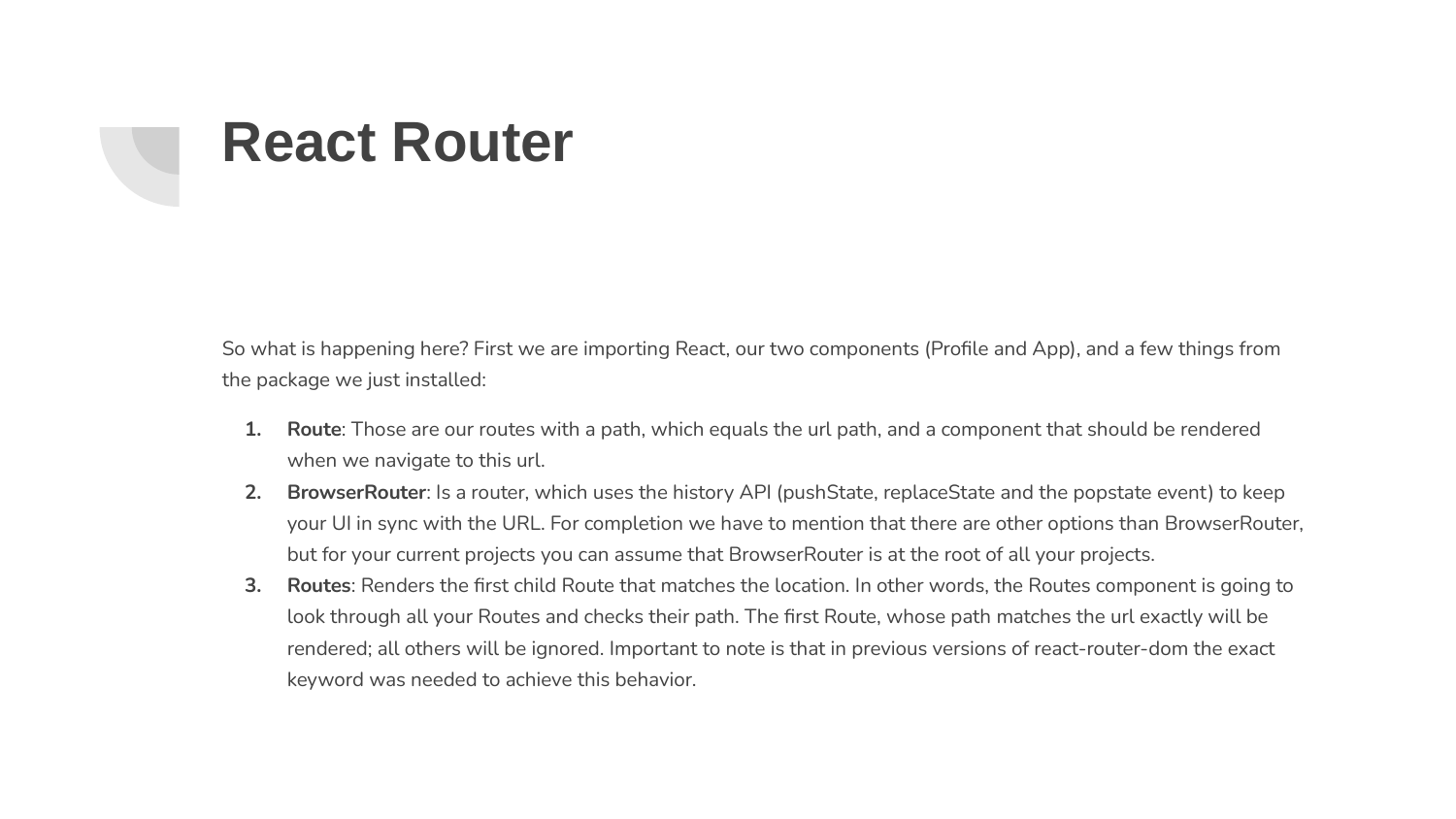

# React Router
So what is happening here? First we are importing React, our two components (Profile and App), and a few things from the package we just installed:
Route: Those are our routes with a path, which equals the url path, and a component that should be rendered when we navigate to this url.
BrowserRouter: Is a router, which uses the history API (pushState, replaceState and the popstate event) to keep your UI in sync with the URL. For completion we have to mention that there are other options than BrowserRouter, but for your current projects you can assume that BrowserRouter is at the root of all your projects.
Routes: Renders the first child Route that matches the location. In other words, the Routes component is going to look through all your Routes and checks their path. The first Route, whose path matches the url exactly will be rendered; all others will be ignored. Important to note is that in previous versions of react-router-dom the exact keyword was needed to achieve this behavior.